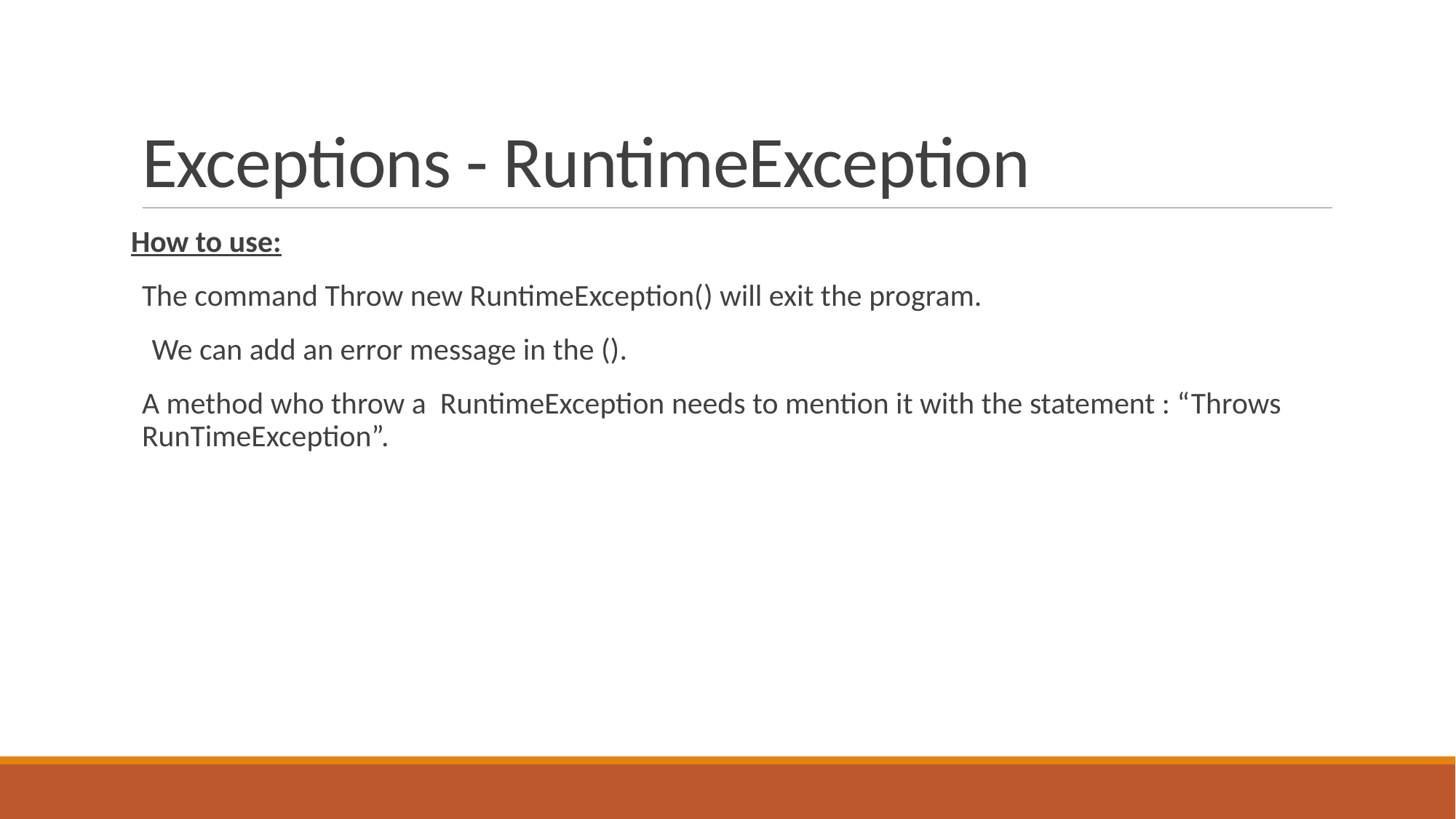

# Exceptions - RuntimeException
How to use:
The command Throw new RuntimeException() will exit the program.
   We can add an error message in the ().
A method who throw a  RuntimeException needs to mention it with the statement : “Throws RunTimeException”.